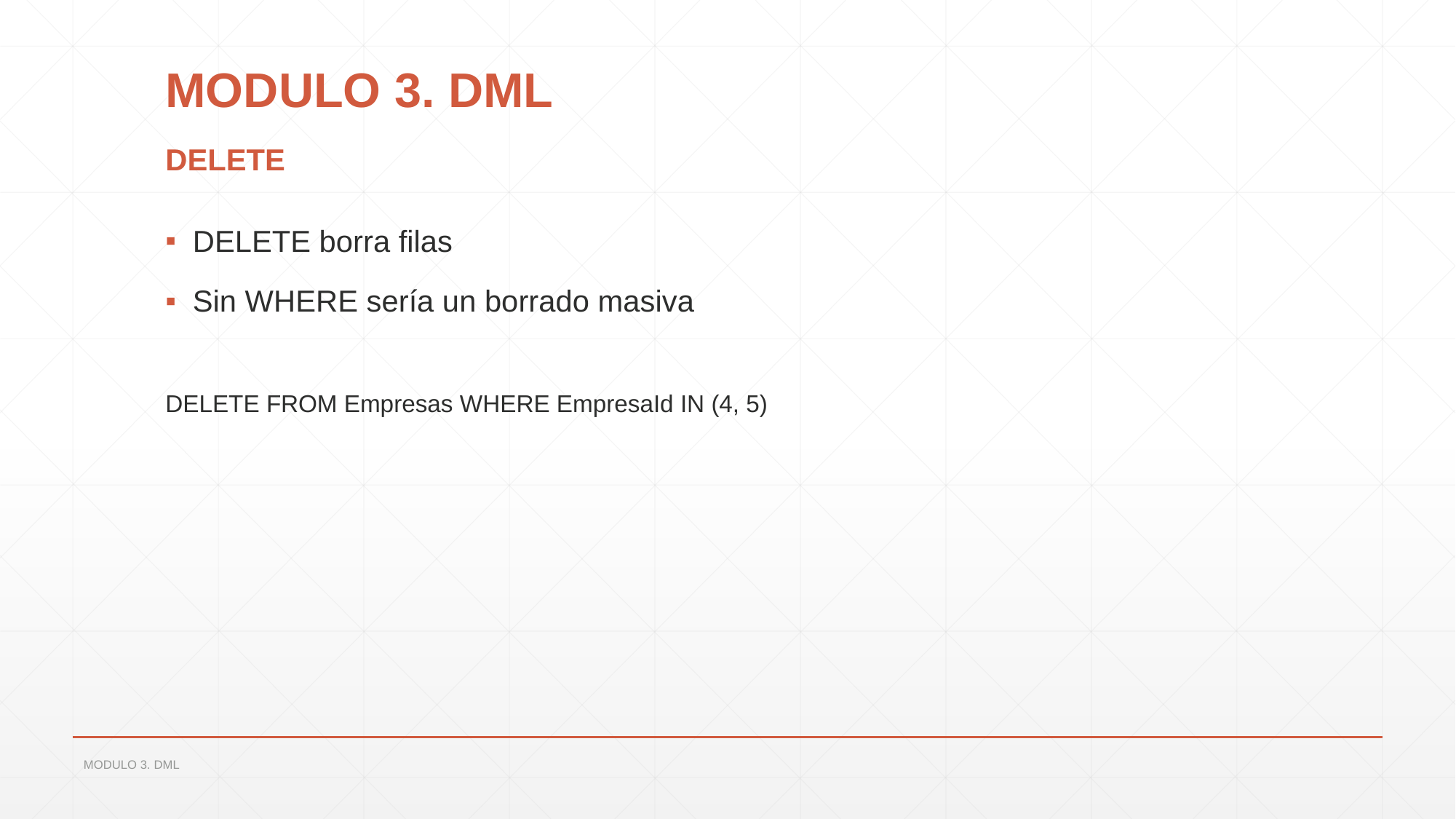

# MODULO 3. DML
DELETE
DELETE borra filas
Sin WHERE sería un borrado masiva
DELETE FROM Empresas WHERE EmpresaId IN (4, 5)
MODULO 3. DML